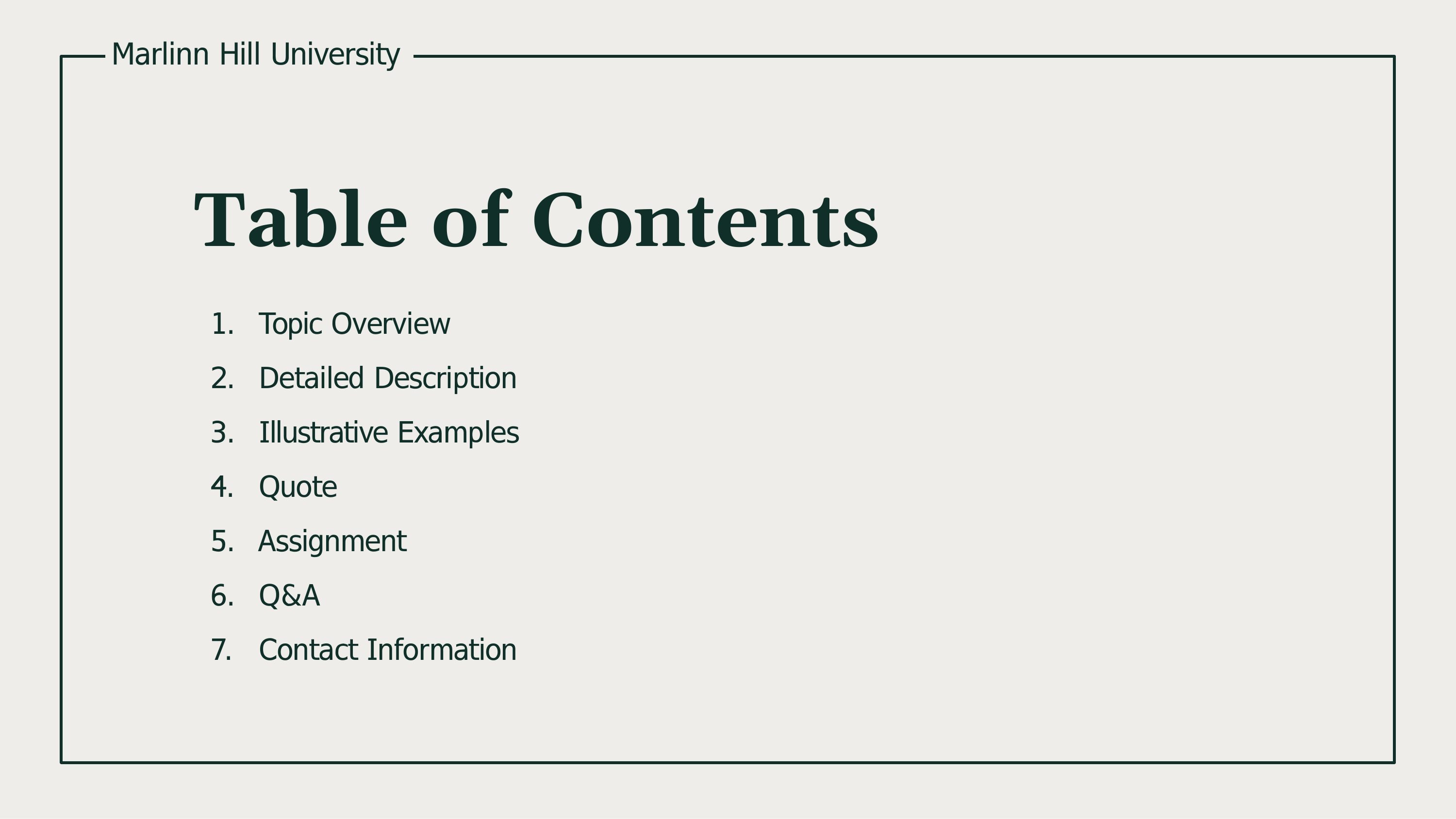

# Marlinn Hill University

Table of Contents
Topic Overview
Detailed Description
Illustrative Examples
Quote
Assignment
Q&A
Contact Information